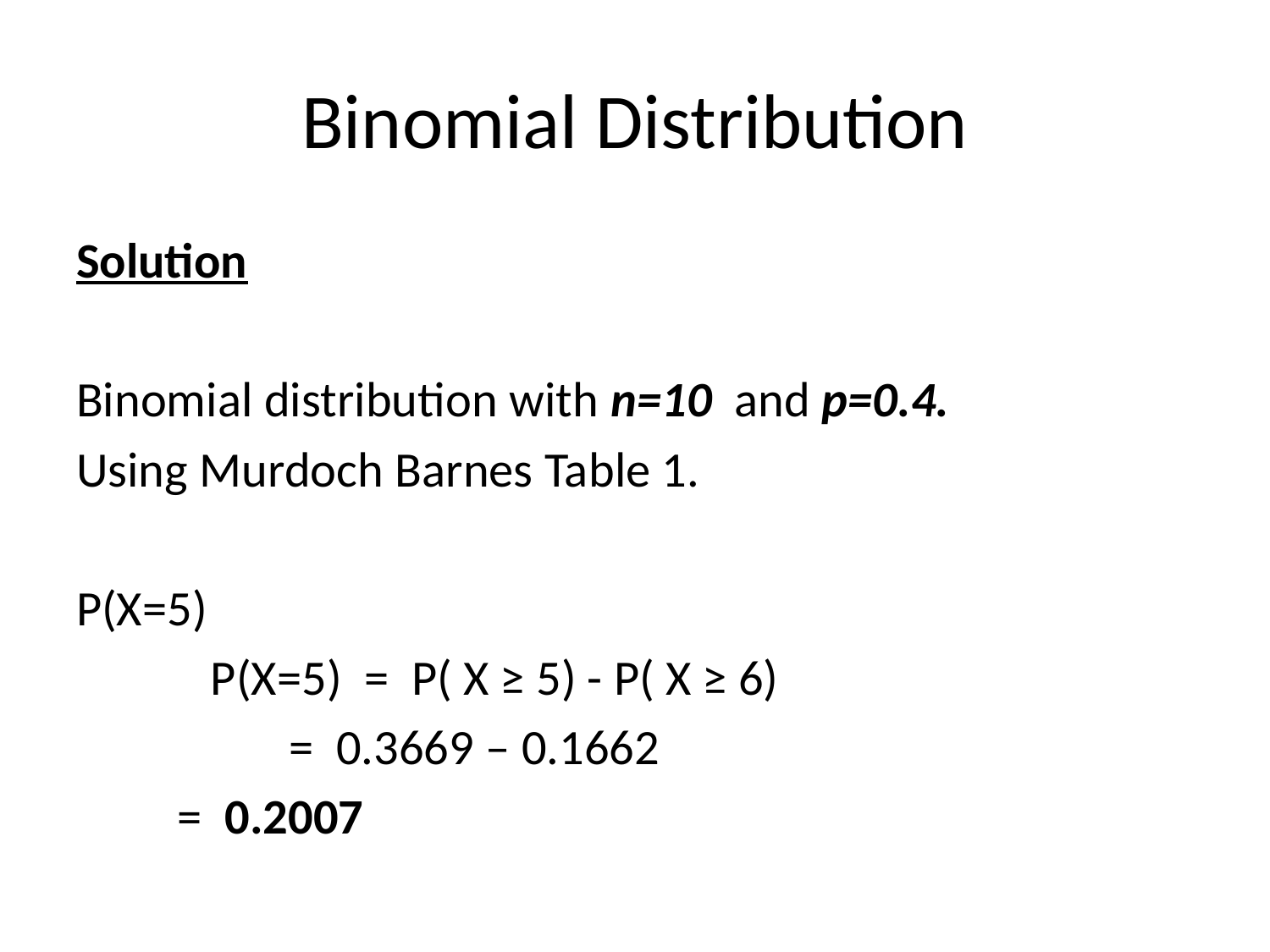

# Binomial Distribution
Solution

Binomial distribution with n=10  and p=0.4.
Using Murdoch Barnes Table 1.

P(X=5)
            P(X=5)  =  P( X ≥ 5) - P( X ≥ 6)
		   	     =  0.3669 – 0.1662
			     =  0.2007